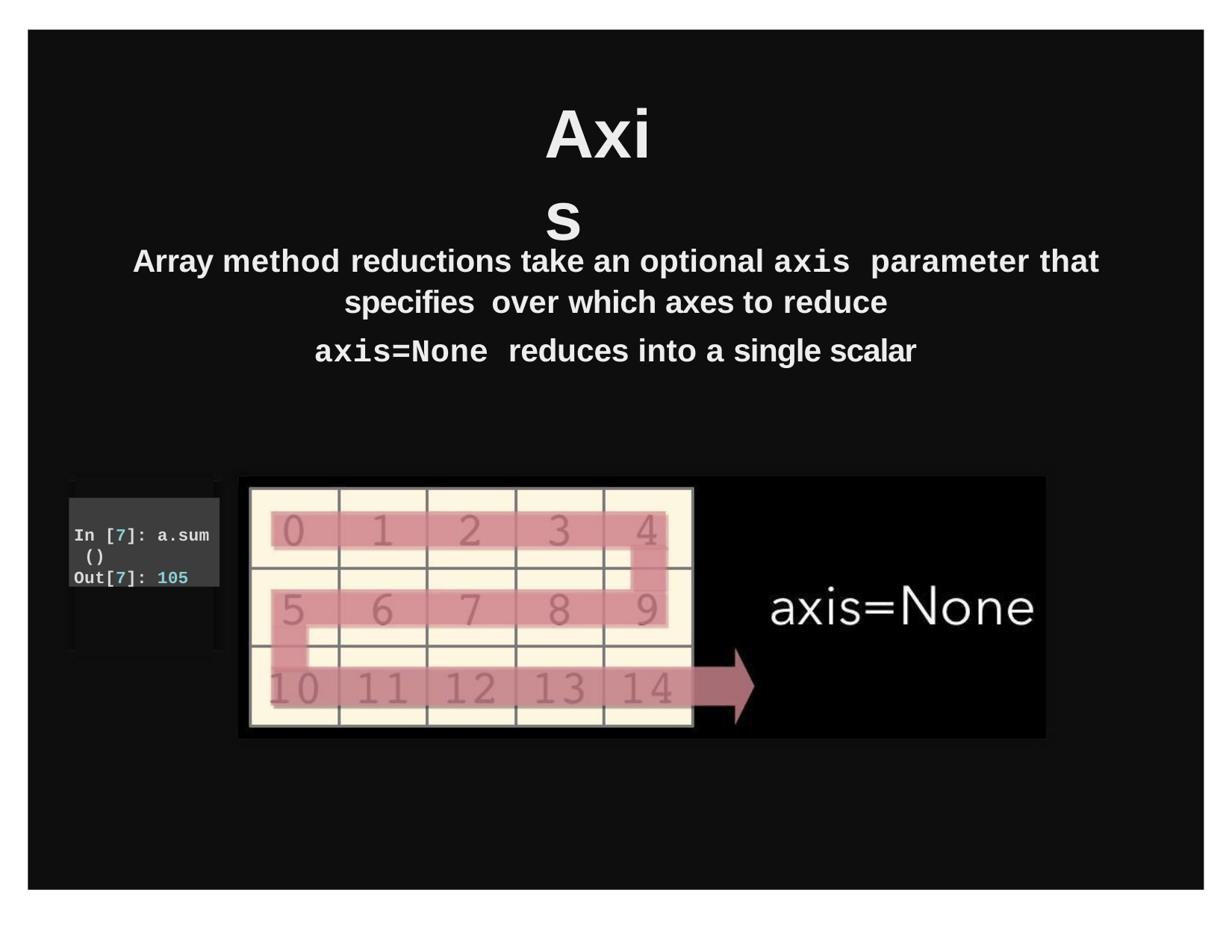

# Axis
Array method reductions take an optional axis parameter that specifies  over which axes to reduce
axis=None reduces into a single scalar

In [7]: a.sum  ()
Out[7]: 105